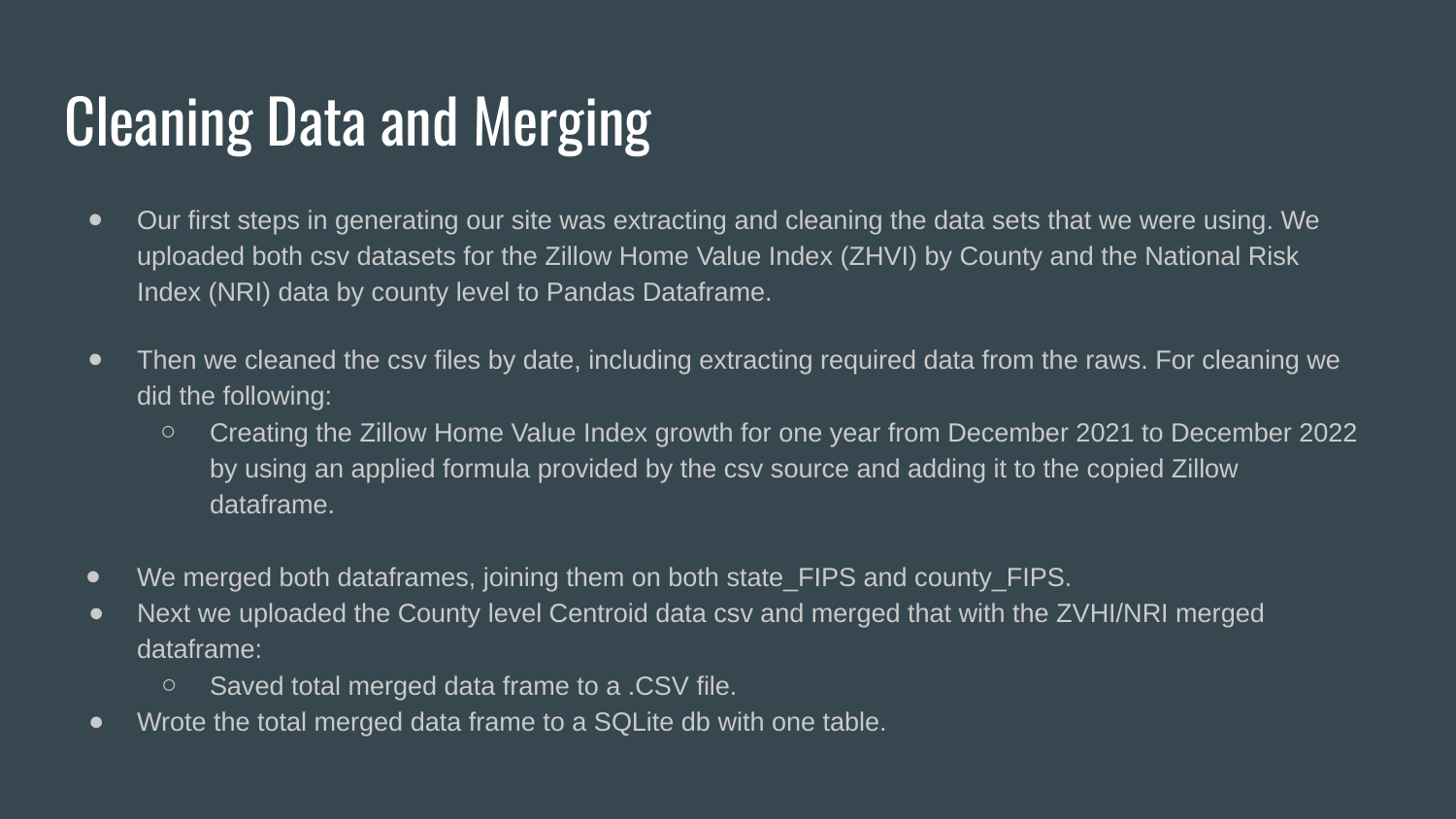

# Cleaning Data and Merging
Our first steps in generating our site was extracting and cleaning the data sets that we were using. We uploaded both csv datasets for the Zillow Home Value Index (ZHVI) by County and the National Risk Index (NRI) data by county level to Pandas Dataframe.
Then we cleaned the csv files by date, including extracting required data from the raws. For cleaning we did the following:
Creating the Zillow Home Value Index growth for one year from December 2021 to December 2022 by using an applied formula provided by the csv source and adding it to the copied Zillow dataframe.
We merged both dataframes, joining them on both state_FIPS and county_FIPS.
Next we uploaded the County level Centroid data csv and merged that with the ZVHI/NRI merged dataframe:
Saved total merged data frame to a .CSV file.
Wrote the total merged data frame to a SQLite db with one table.